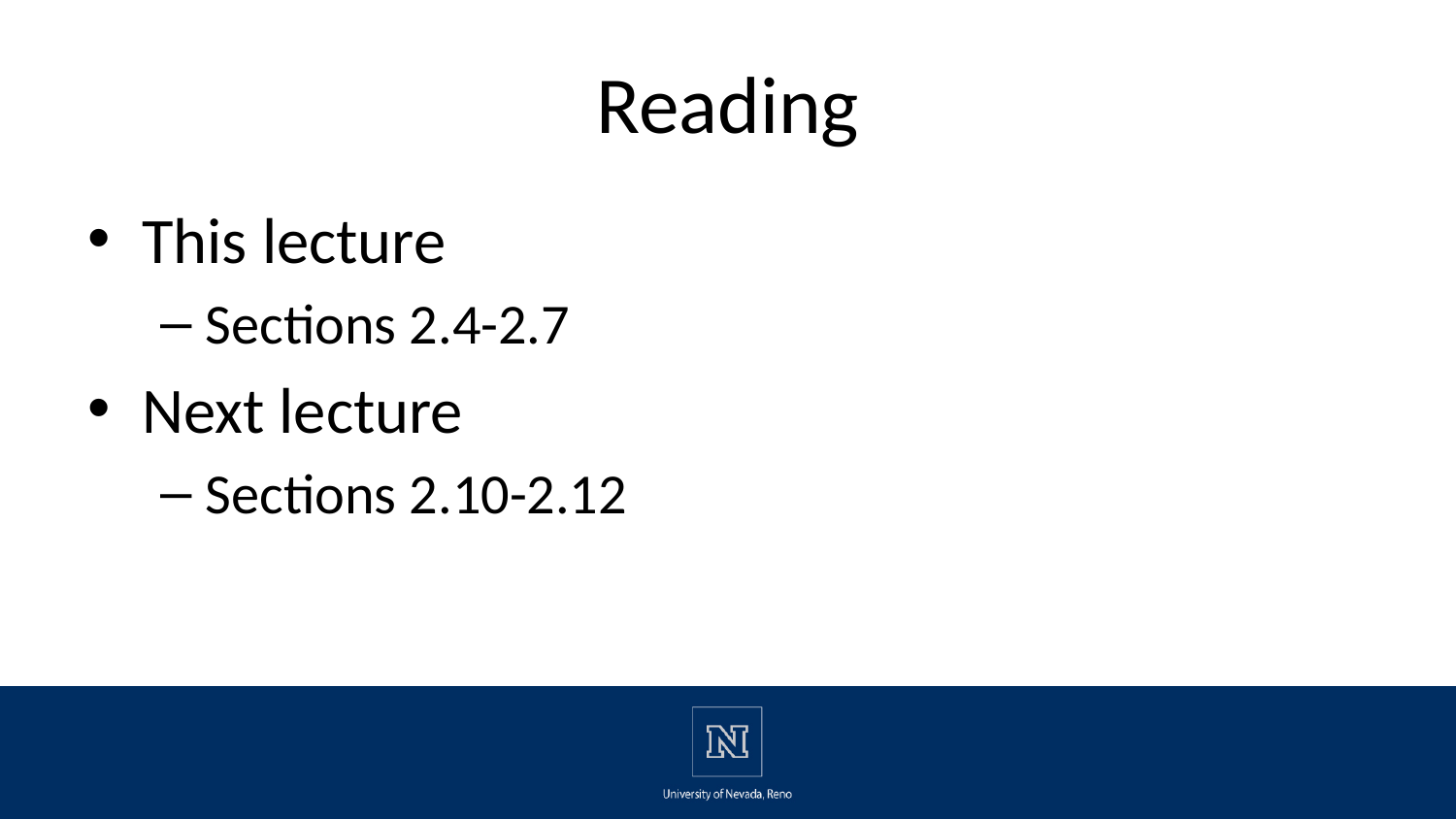

# Reading
This lecture
Sections 2.4-2.7
Next lecture
Sections 2.10-2.12